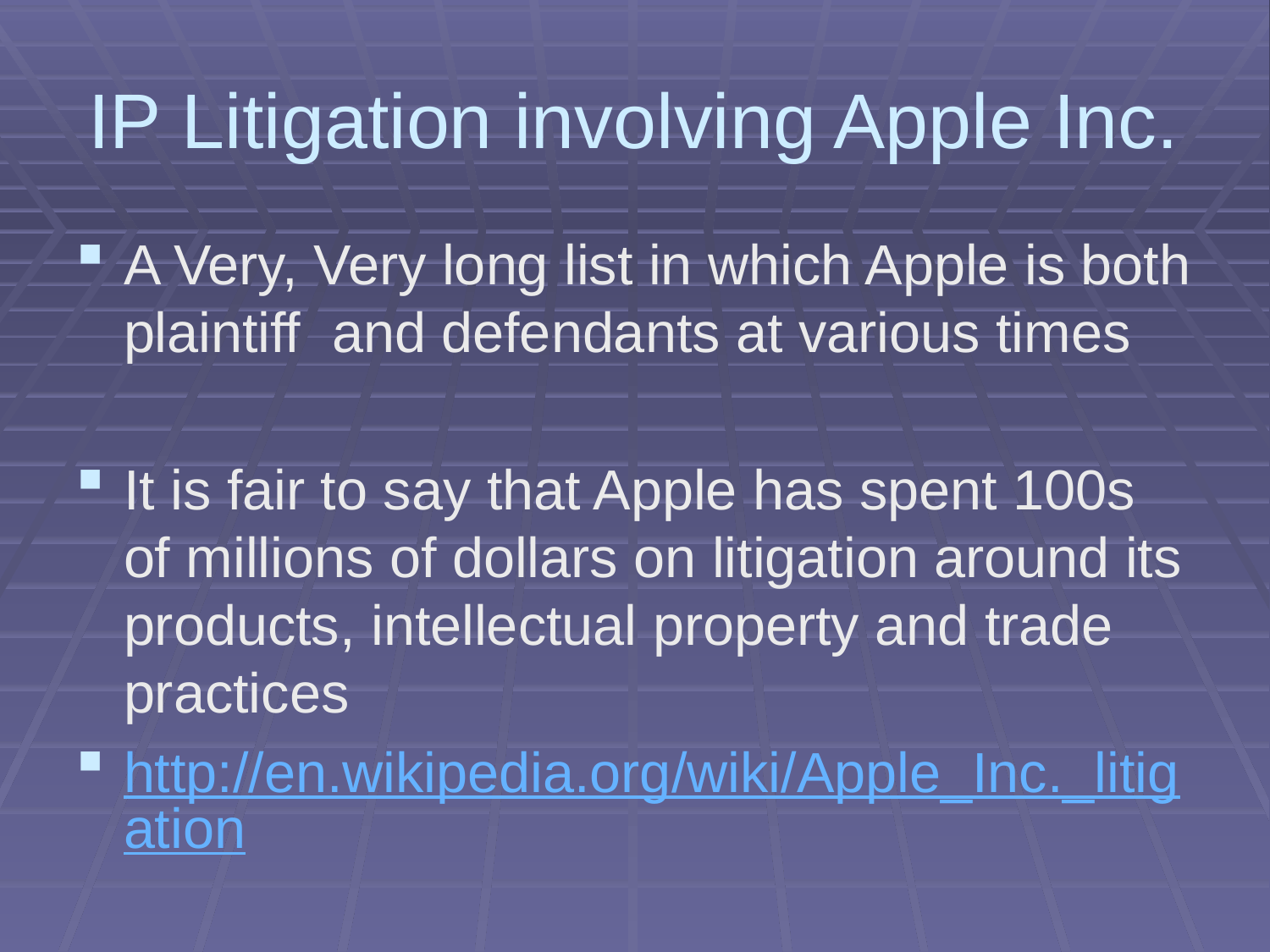

# IP Litigation involving Apple Inc.
A Very, Very long list in which Apple is both plaintiff  and defendants at various times

It is fair to say that Apple has spent 100s of millions of dollars on litigation around its products, intellectual property and trade practices
http://en.wikipedia.org/wiki/Apple_Inc._litigation